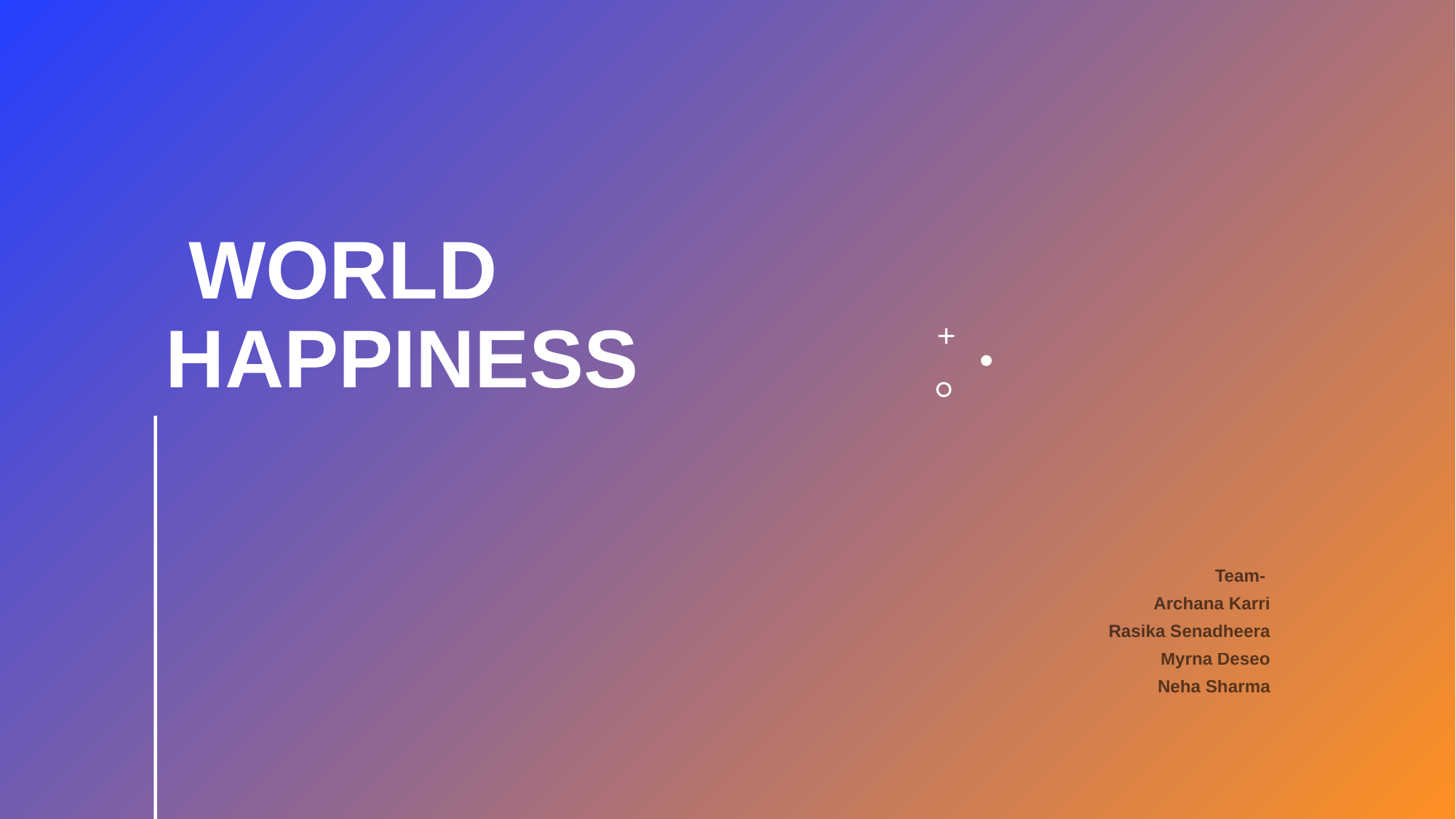

# World Happiness
Team-
Archana Karri
              Rasika Senadheera
              Myrna Deseo
              Neha Sharma